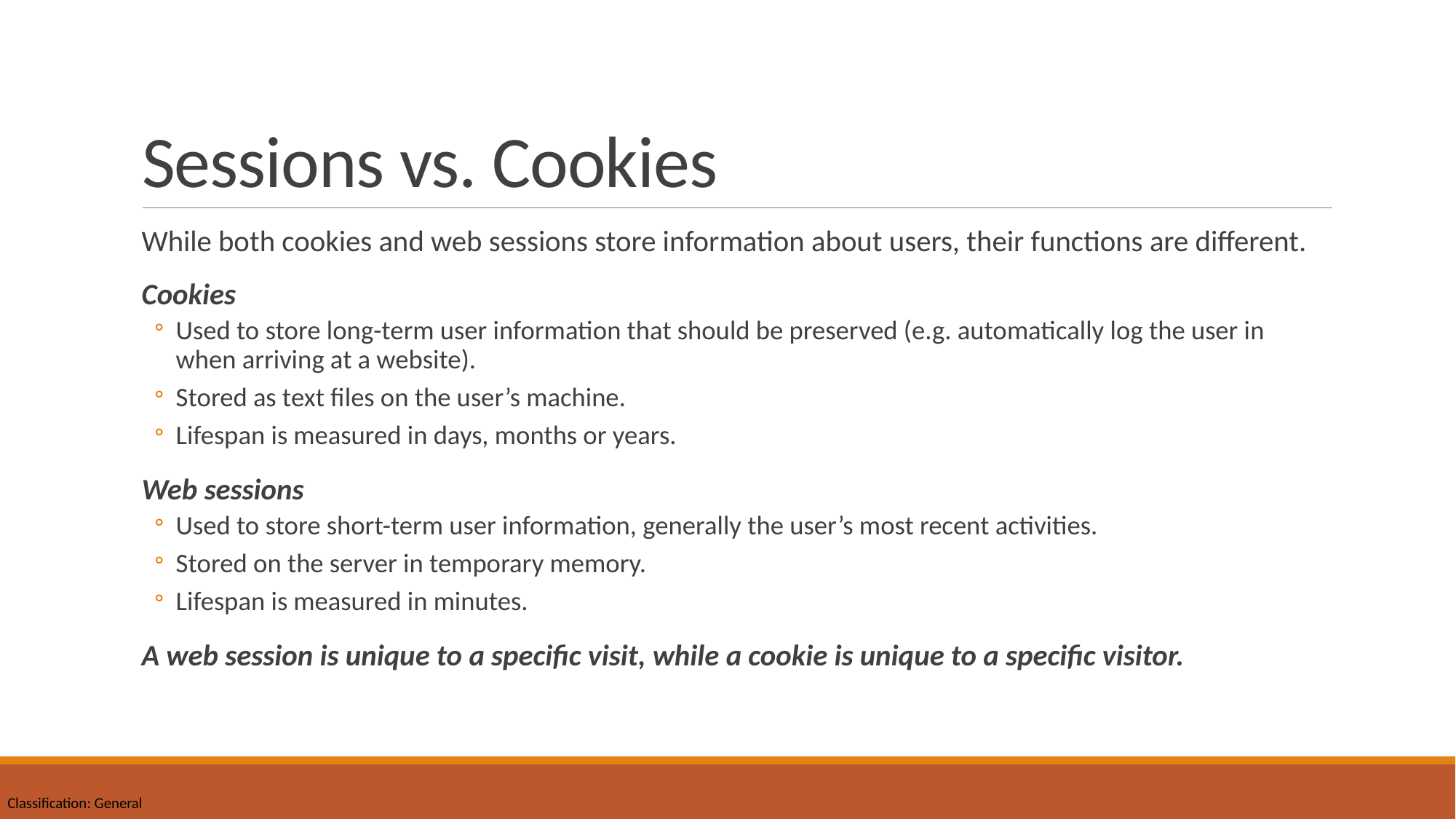

# Sessions vs. Cookies
While both cookies and web sessions store information about users, their functions are different.
Cookies
Used to store long-term user information that should be preserved (e.g. automatically log the user in when arriving at a website).
Stored as text files on the user’s machine.
Lifespan is measured in days, months or years.
Web sessions
Used to store short-term user information, generally the user’s most recent activities.
Stored on the server in temporary memory.
Lifespan is measured in minutes.
A web session is unique to a specific visit, while a cookie is unique to a specific visitor.